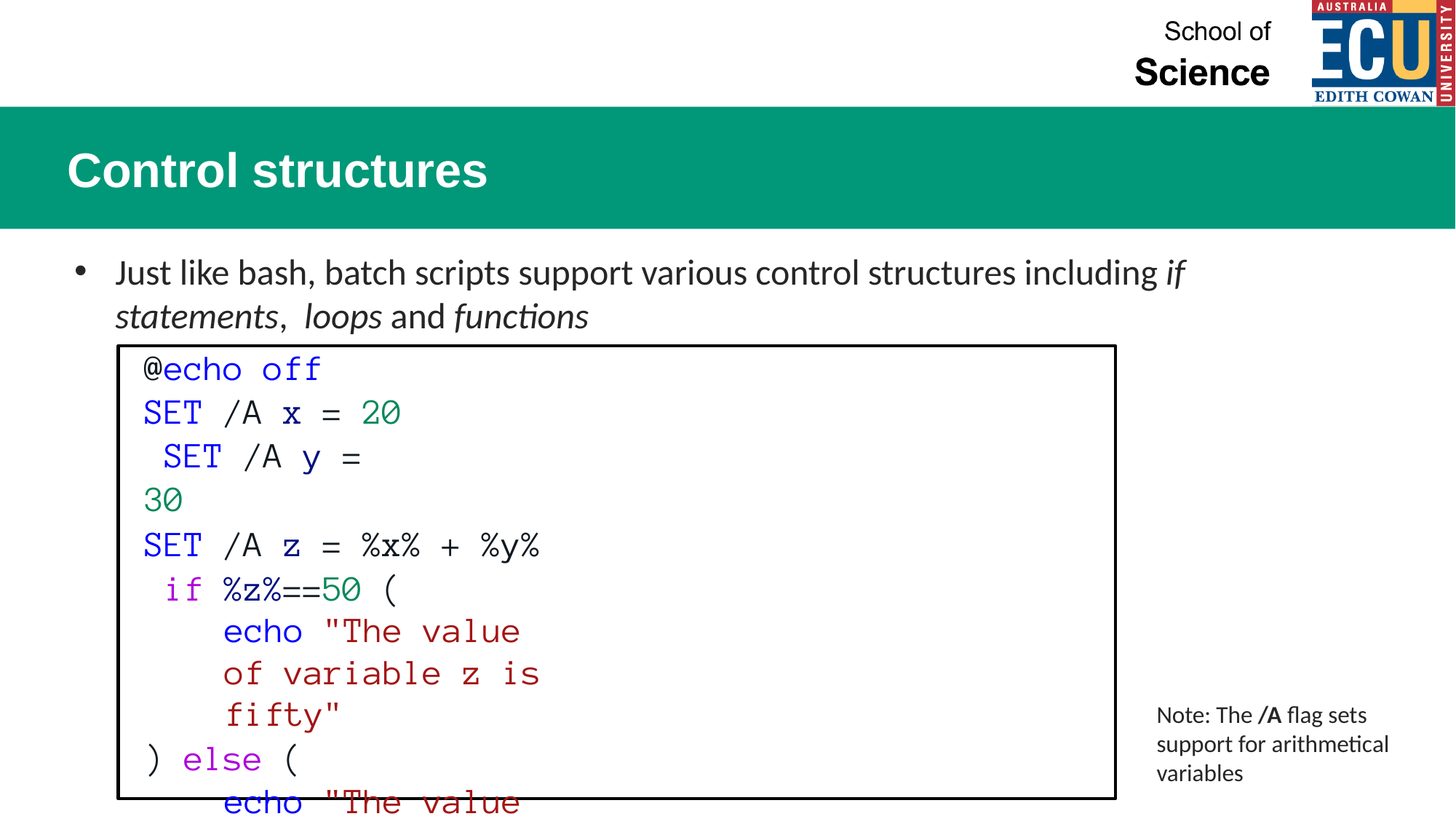

# Control structures
Just like bash, batch scripts support various control structures including if statements,  loops and functions
@echo off  SET /A x = 20  SET /A y = 30
SET /A z = %x% + %y%  if %z%==50 (
echo "The value of variable z is fifty"
) else (
echo "The value of variable z is not fifty"
)

Note: The /A flag sets support for arithmetical variables